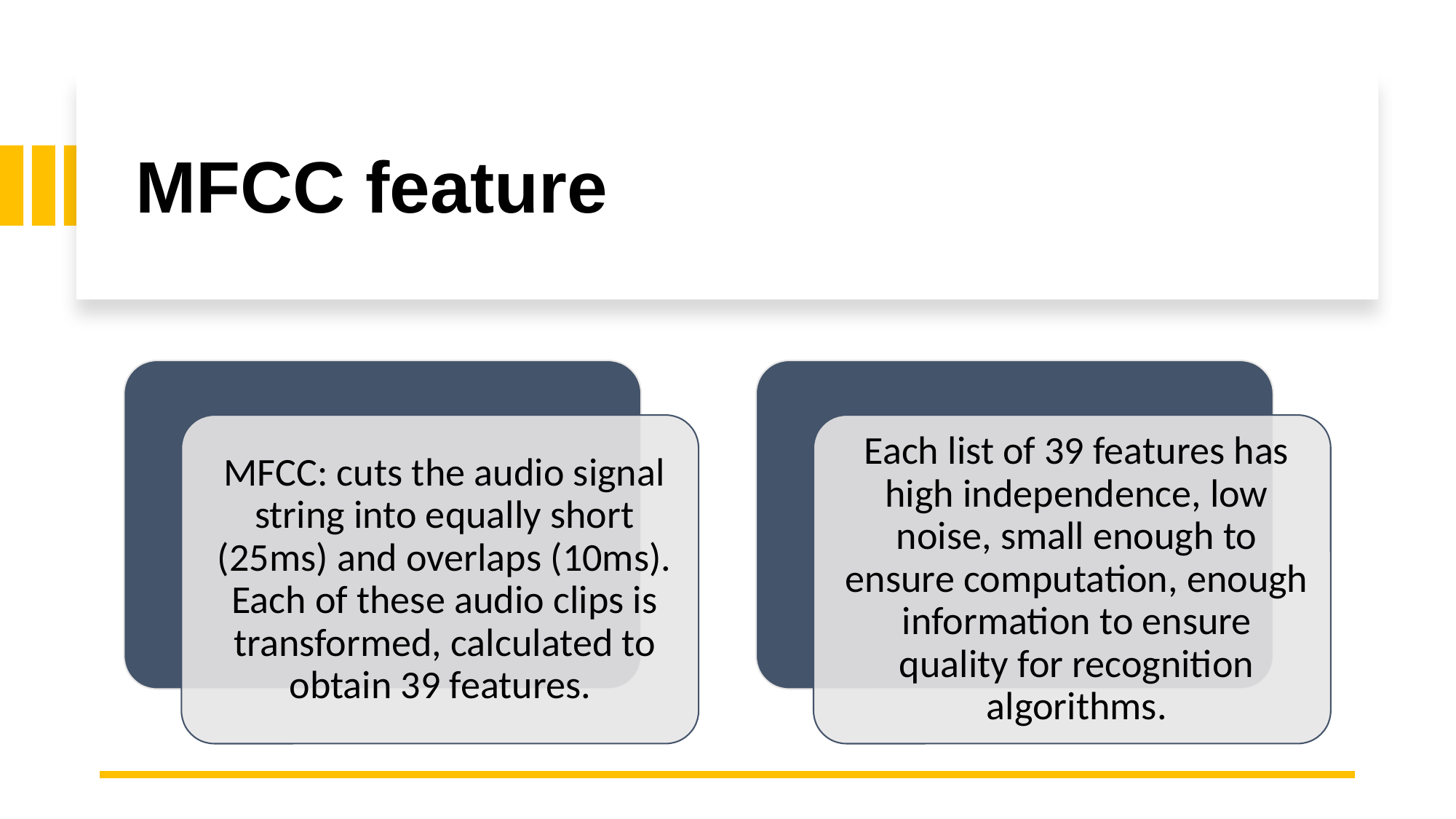

# MFCC feature

MFCC: cuts the audio signal string into equally short (25ms) and overlaps (10ms). Each of these audio clips is transformed, calculated to obtain 39 features.
Each list of 39 features has high independence, low noise, small enough to ensure computation, enough information to ensure quality for recognition algorithms.